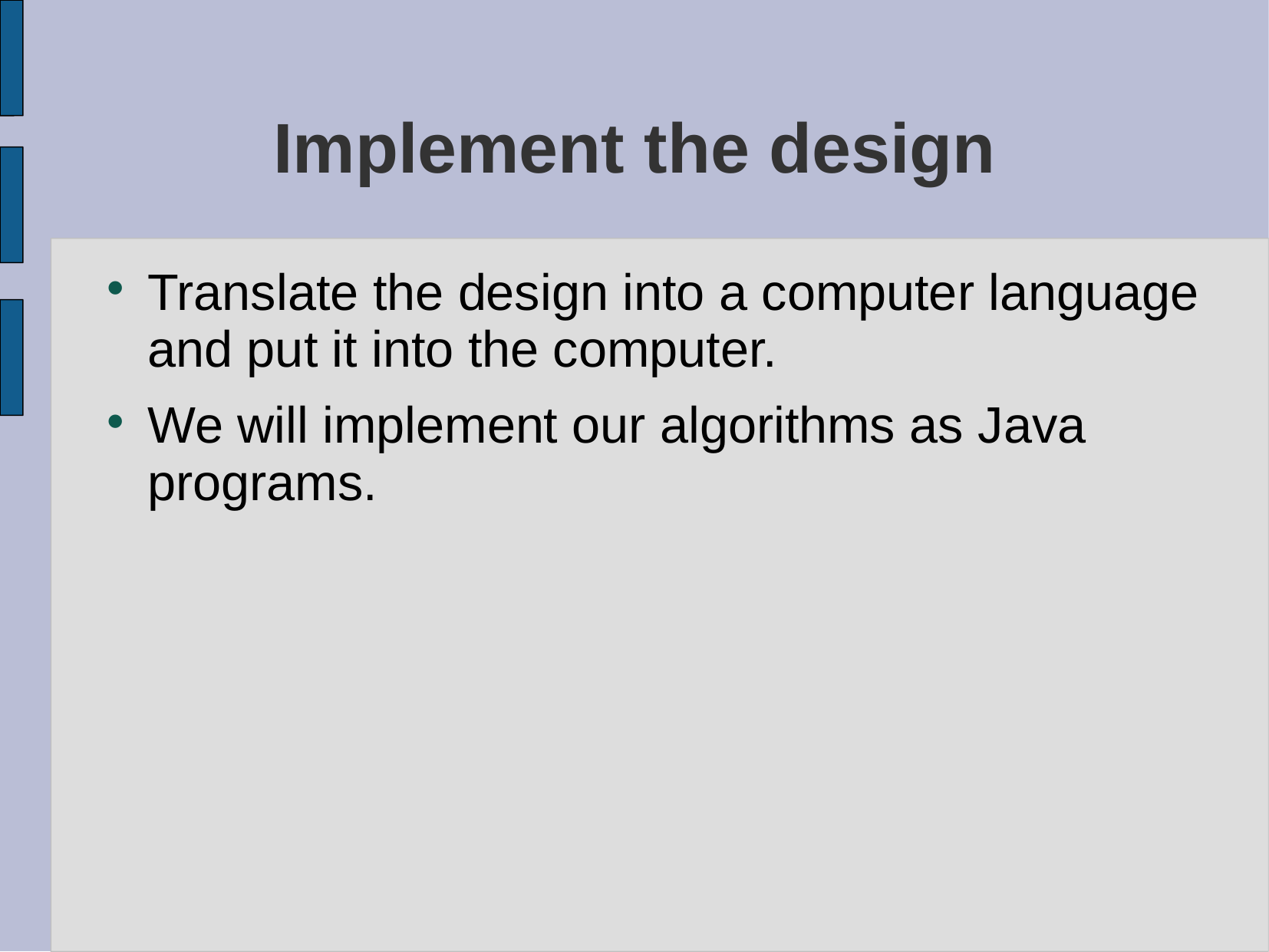

# Implement the design
Translate the design into a computer language and put it into the computer.
We will implement our algorithms as Java programs.